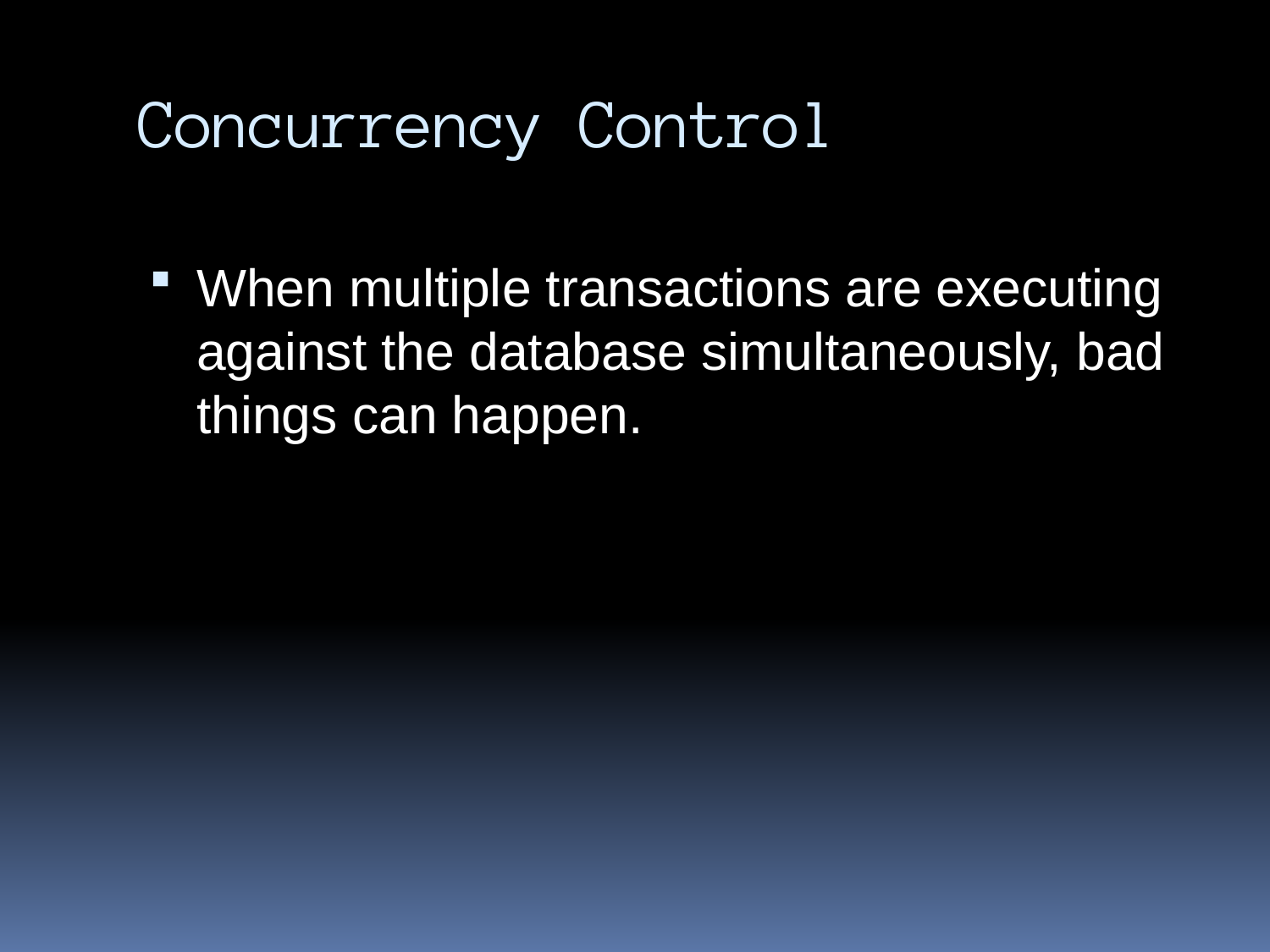

# Concurrency Control
When multiple transactions are executing against the database simultaneously, bad things can happen.